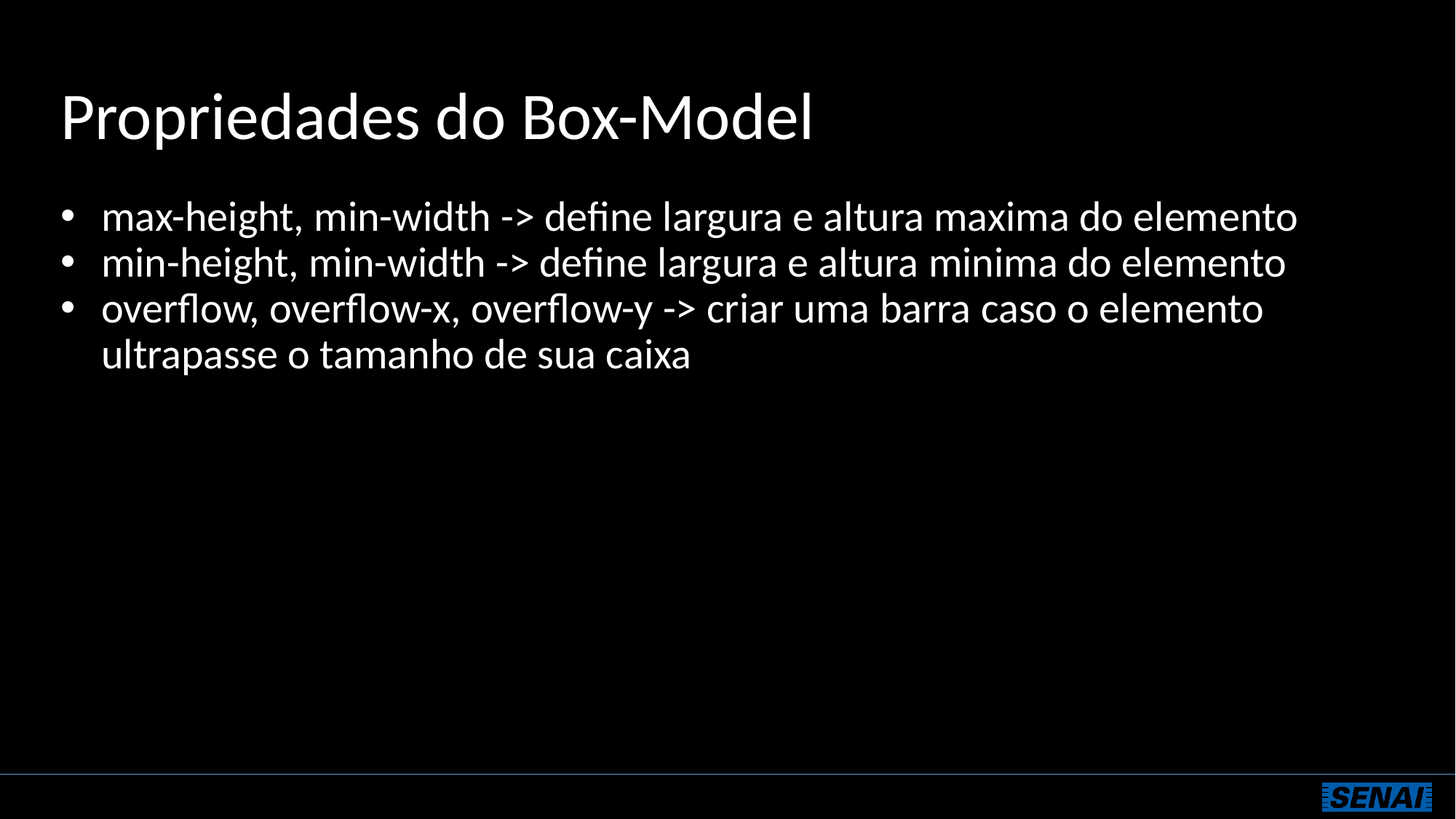

# Propriedades do Box-Model

max-height, min-width -> define largura e altura maxima do elemento
min-height, min-width -> define largura e altura minima do elemento
overflow, overflow-x, overflow-y -> criar uma barra caso o elemento ultrapasse o tamanho de sua caixa